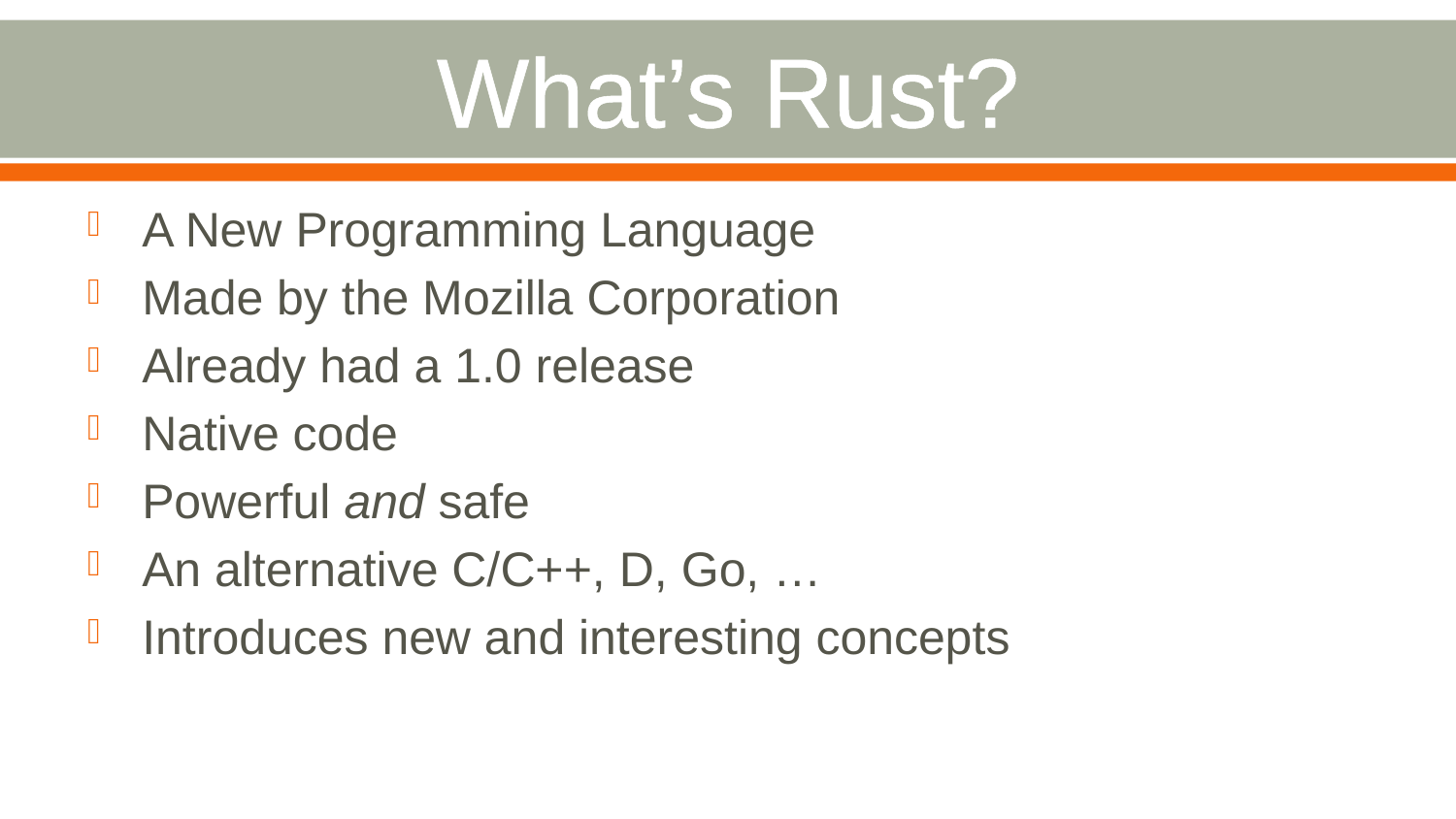

# What’s Rust?
A New Programming Language
Made by the Mozilla Corporation
Already had a 1.0 release
Native code
Powerful and safe
An alternative C/C++, D, Go, …
Introduces new and interesting concepts